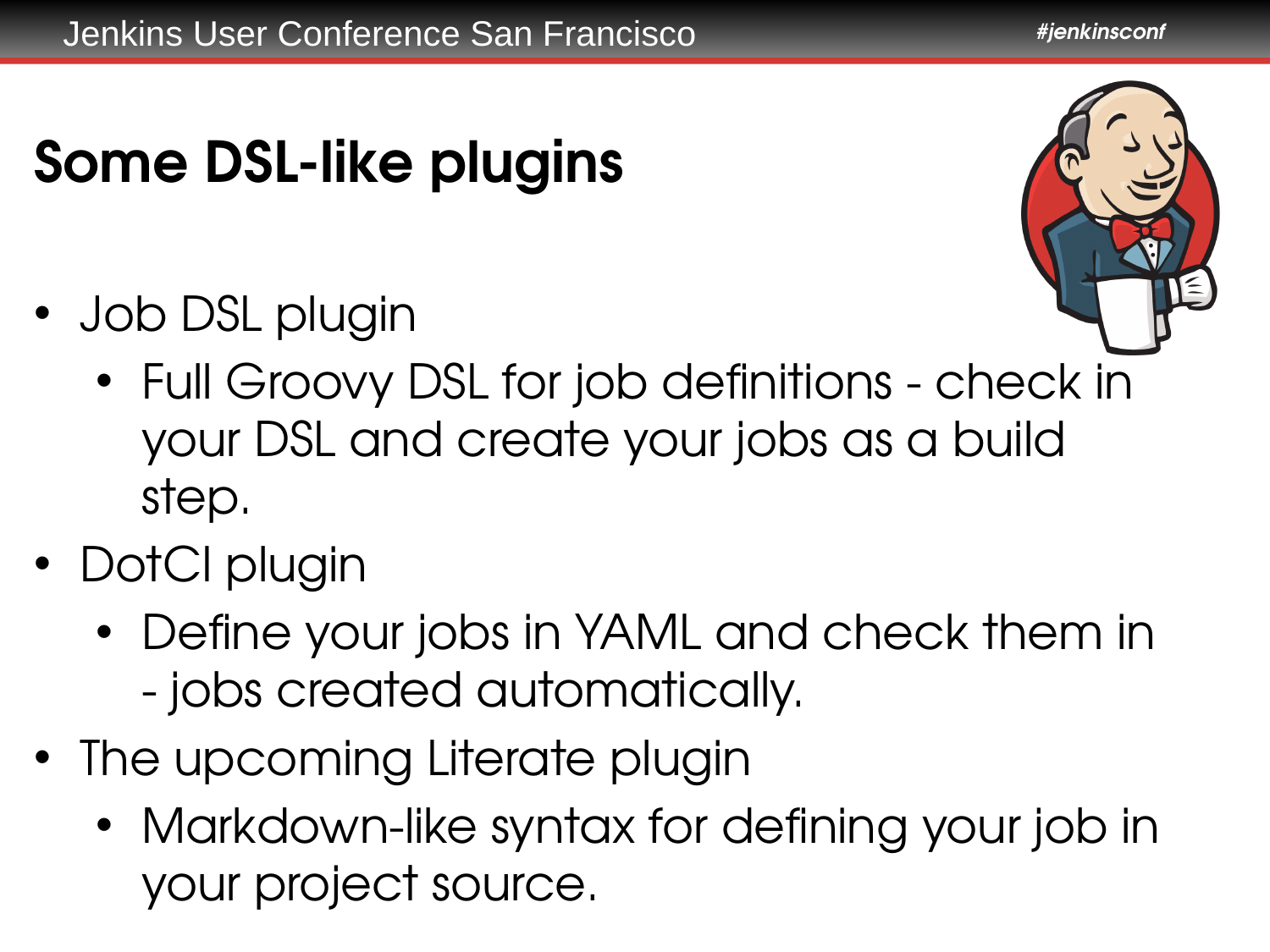

# Some DSL-like plugins
Job DSL plugin
Full Groovy DSL for job definitions - check in your DSL and create your jobs as a build step.
DotCI plugin
Define your jobs in YAML and check them in - jobs created automatically.
The upcoming Literate plugin
Markdown-like syntax for defining your job in your project source.
20